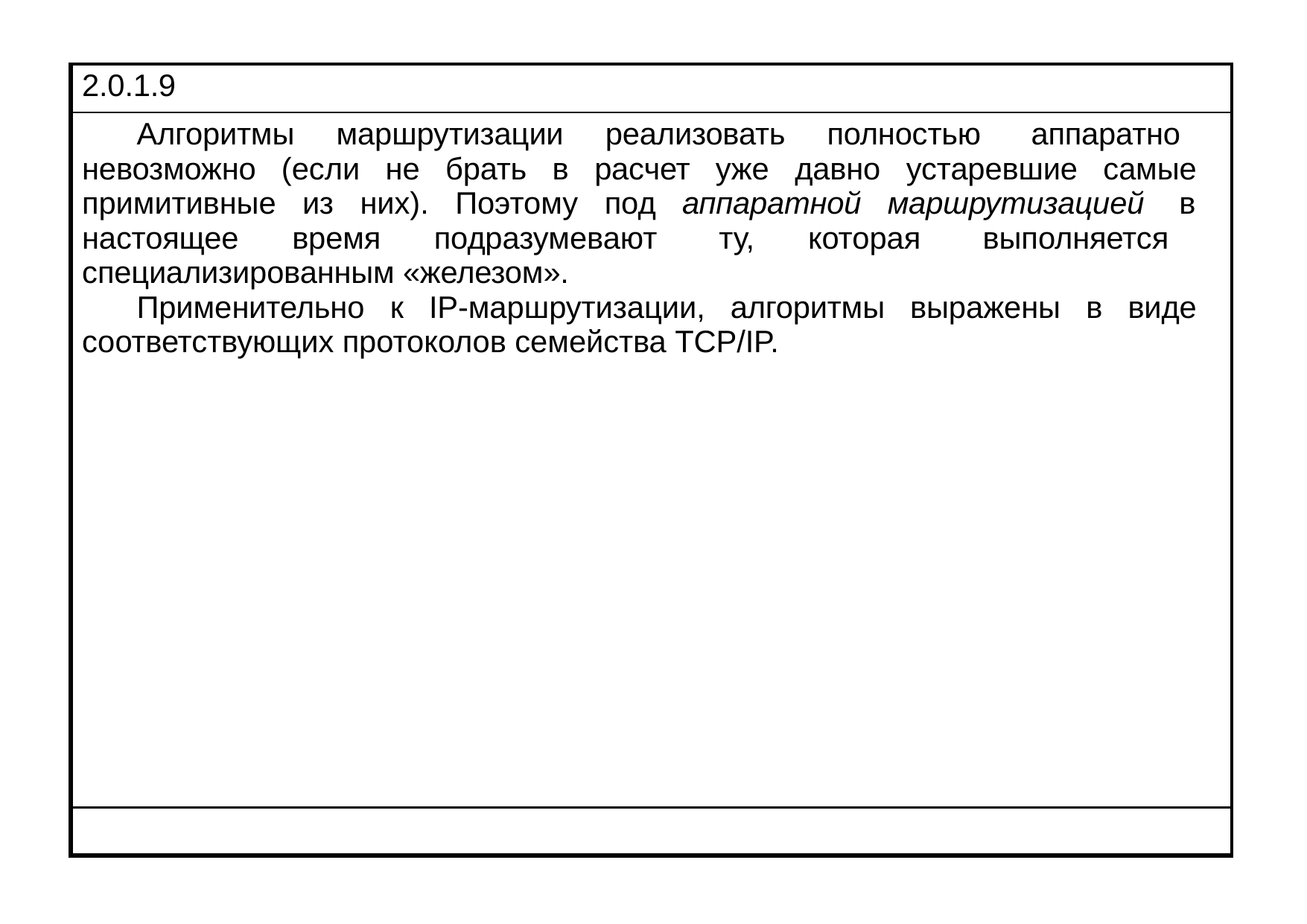

| 2.0.1.9 |
| --- |
| Алгоритмы маршрутизации реализовать полностью аппаратно невозможно (если не брать в расчет уже давно устаревшие самые примитивные из них). Поэтому под аппаратной маршрутизацией в настоящее время подразумевают ту, которая выполняется специализированным «железом». Применительно к IP-маршрутизации, алгоритмы выражены в виде соответствующих протоколов семейства TCP/IP. |
|  |